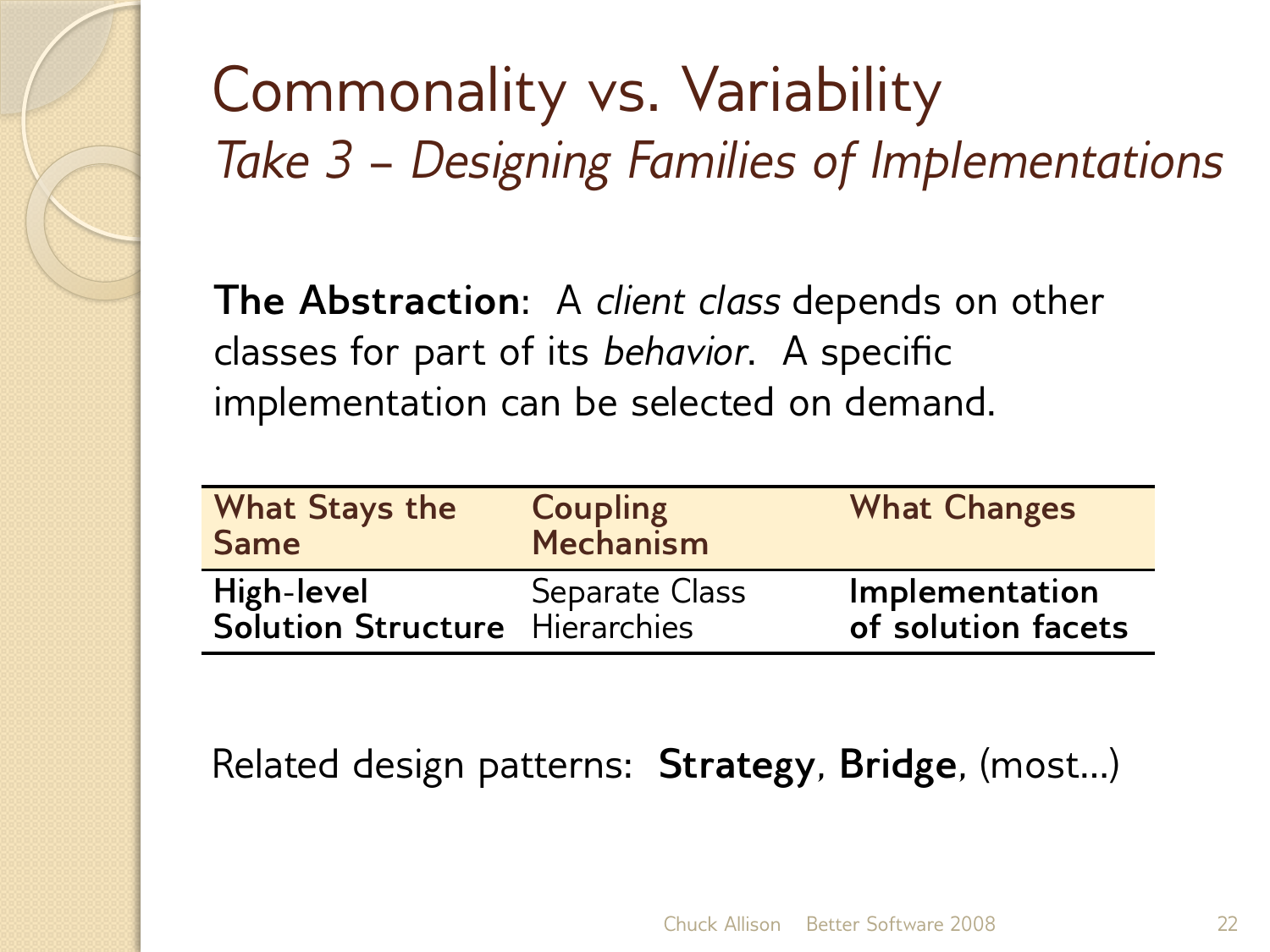

# Commonality vs. Variability Take 3 – Designing Families of Implementations
The Abstraction:  A client class depends on other classes for part of its behavior.  A specific  implementation can be selected on demand.
| What Stays the Same | Coupling Mechanism | What Changes |
| --- | --- | --- |
| High-level Solution Structure | Separate Class Hierarchies | Implementation of solution facets |
Related design patterns:  Strategy, Bridge, (most…)
Chuck Allison
Better Software 2008
22